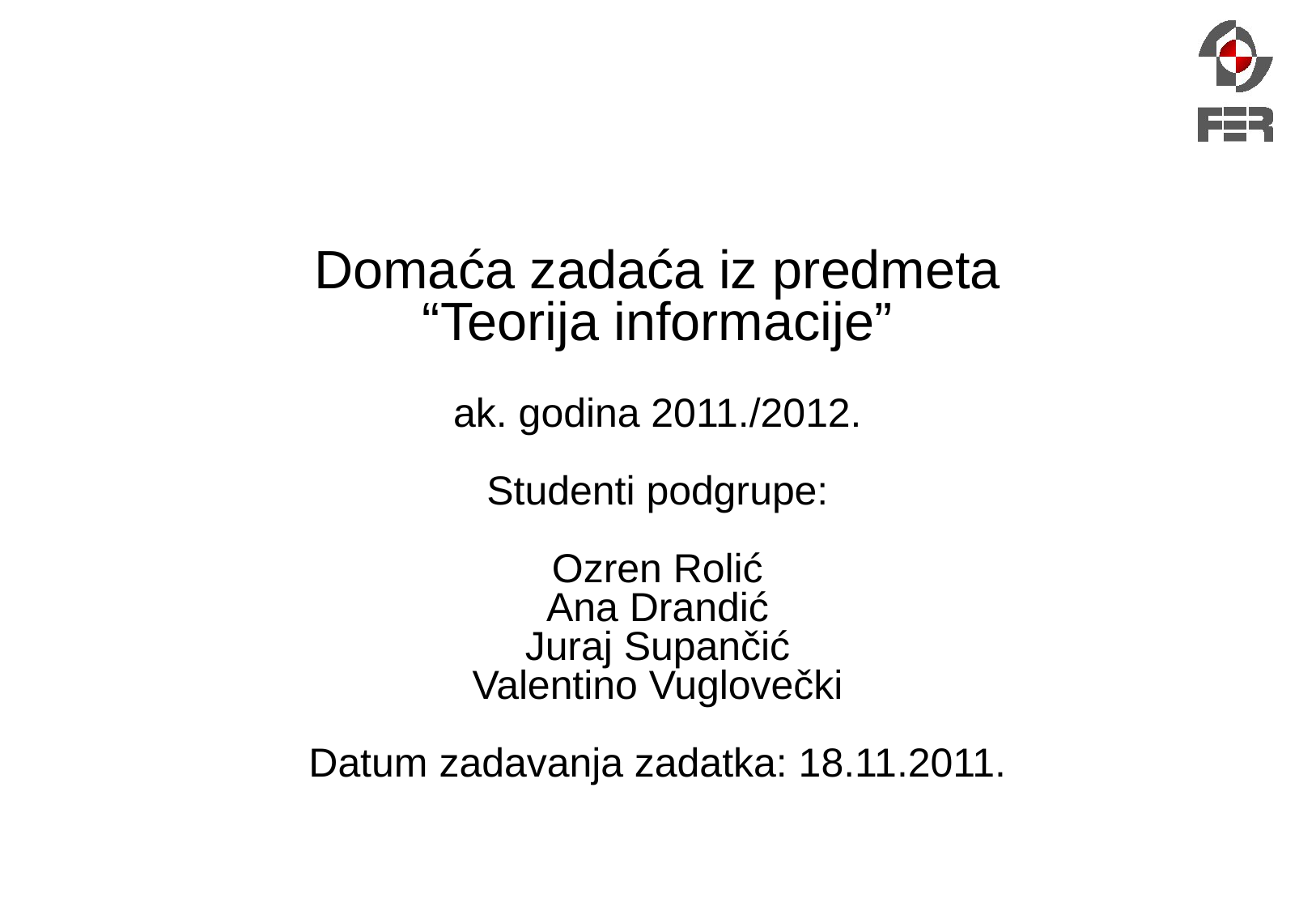

# Domaća zadaća iz predmeta “Teorija informacije” ak. godina 2011./2012. Studenti podgrupe: Ozren Rolić Ana Drandić Juraj Supančić Valentino Vuglovečki Datum zadavanja zadatka: 18.11.2011.